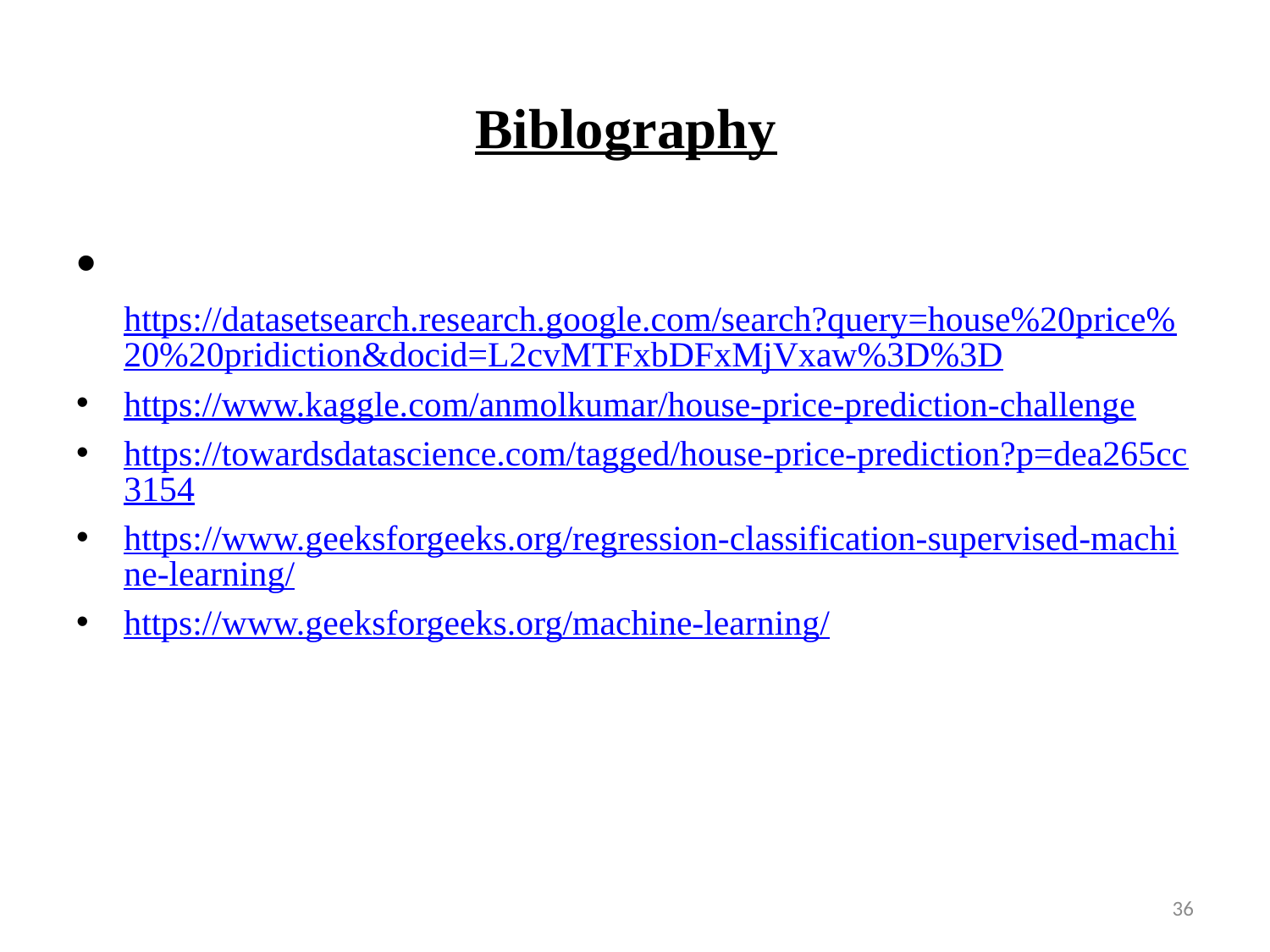

# Biblography
 https://datasetsearch.research.google.com/search?query=house%20price%20%20pridiction&docid=L2cvMTFxbDFxMjVxaw%3D%3D
https://www.kaggle.com/anmolkumar/house-price-prediction-challenge
https://towardsdatascience.com/tagged/house-price-prediction?p=dea265cc3154
https://www.geeksforgeeks.org/regression-classification-supervised-machine-learning/
https://www.geeksforgeeks.org/machine-learning/

36